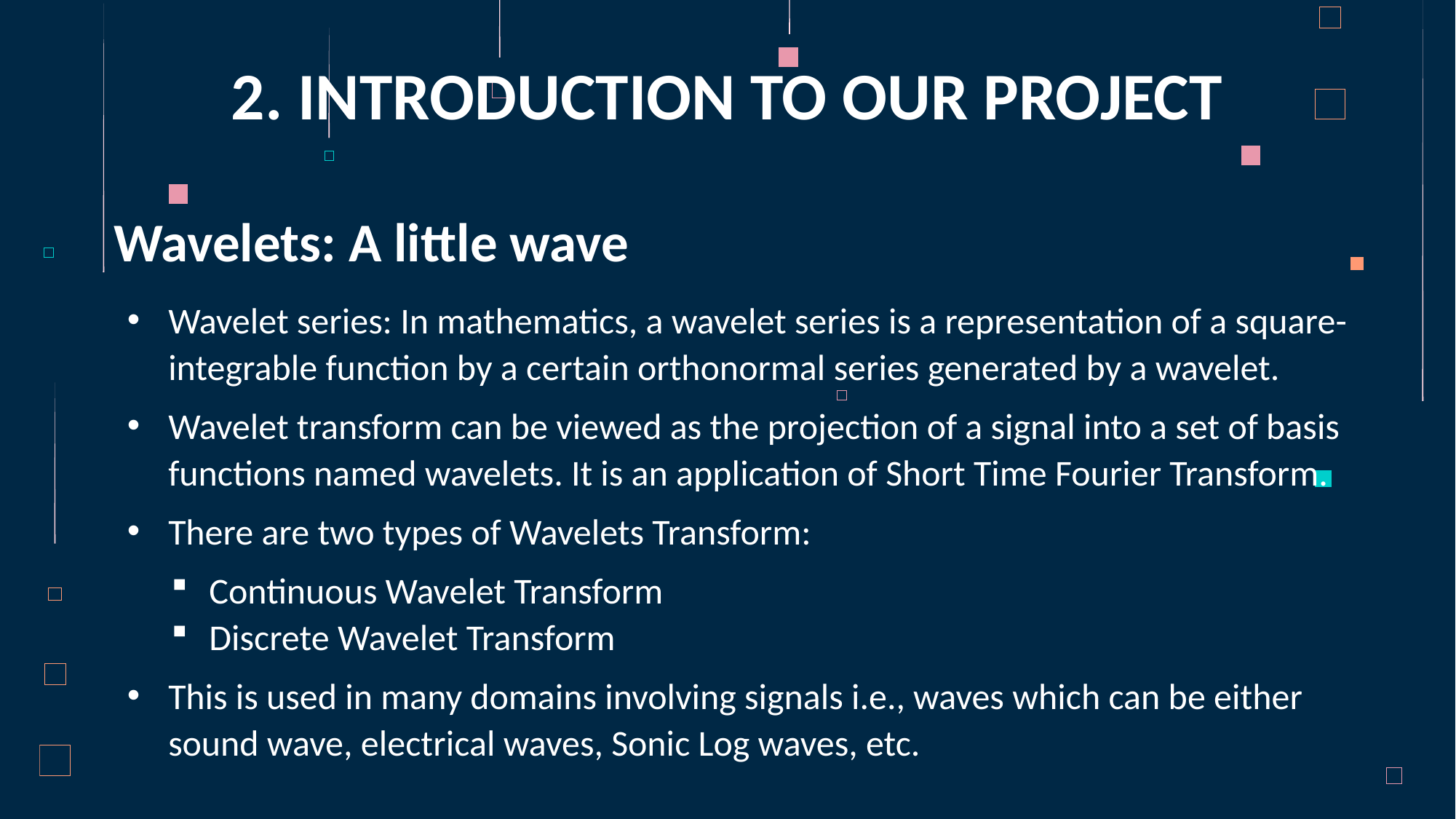

2. INTRODUCTION TO OUR PROJECT
# Wavelets: A little wave
Wavelet series: In mathematics, a wavelet series is a representation of a square-integrable function by a certain orthonormal series generated by a wavelet.
Wavelet transform can be viewed as the projection of a signal into a set of basis functions named wavelets. It is an application of Short Time Fourier Transform.
There are two types of Wavelets Transform:
Continuous Wavelet Transform
Discrete Wavelet Transform
This is used in many domains involving signals i.e., waves which can be either sound wave, electrical waves, Sonic Log waves, etc.